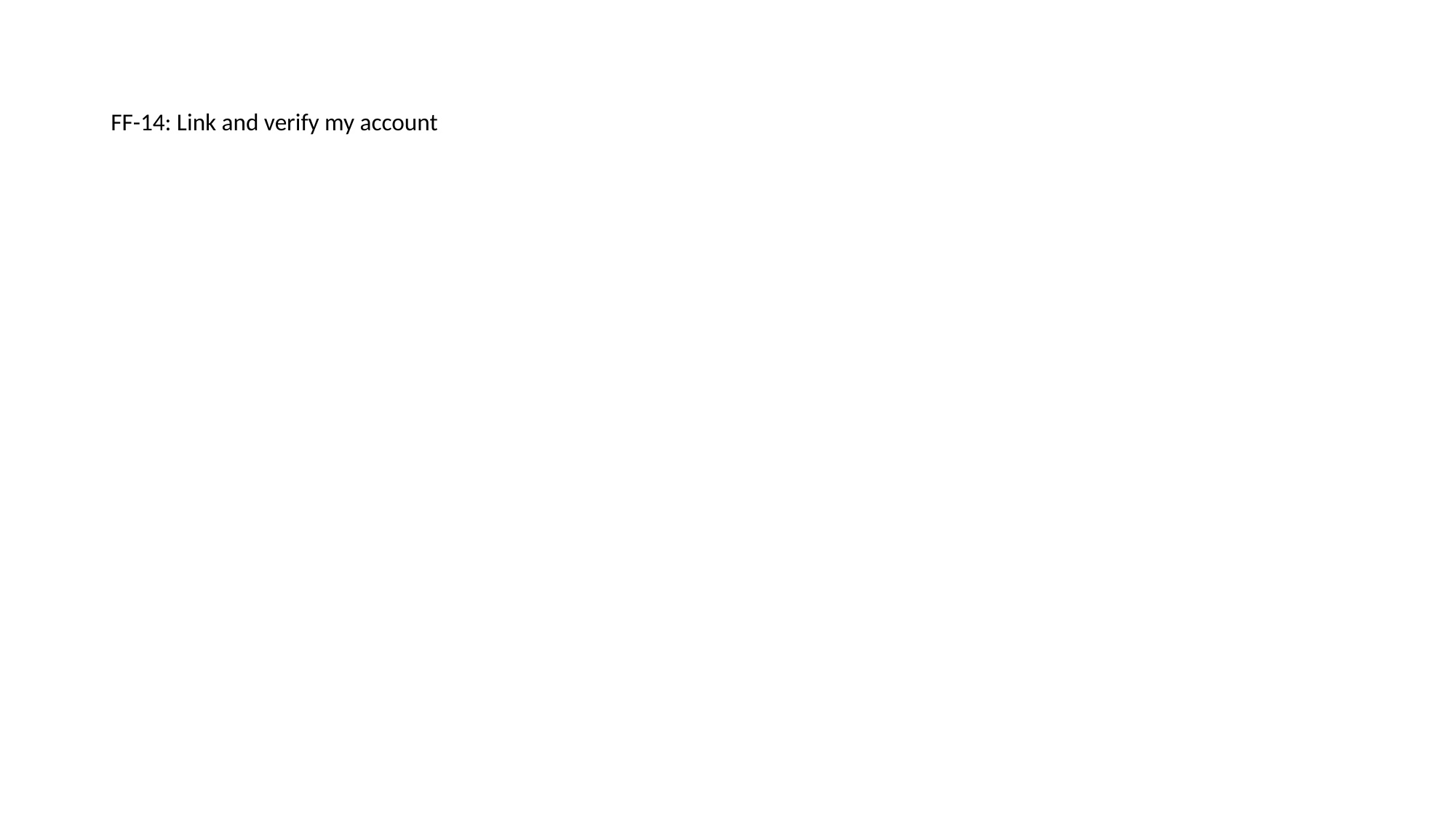

# FF-14: Link and verify my account